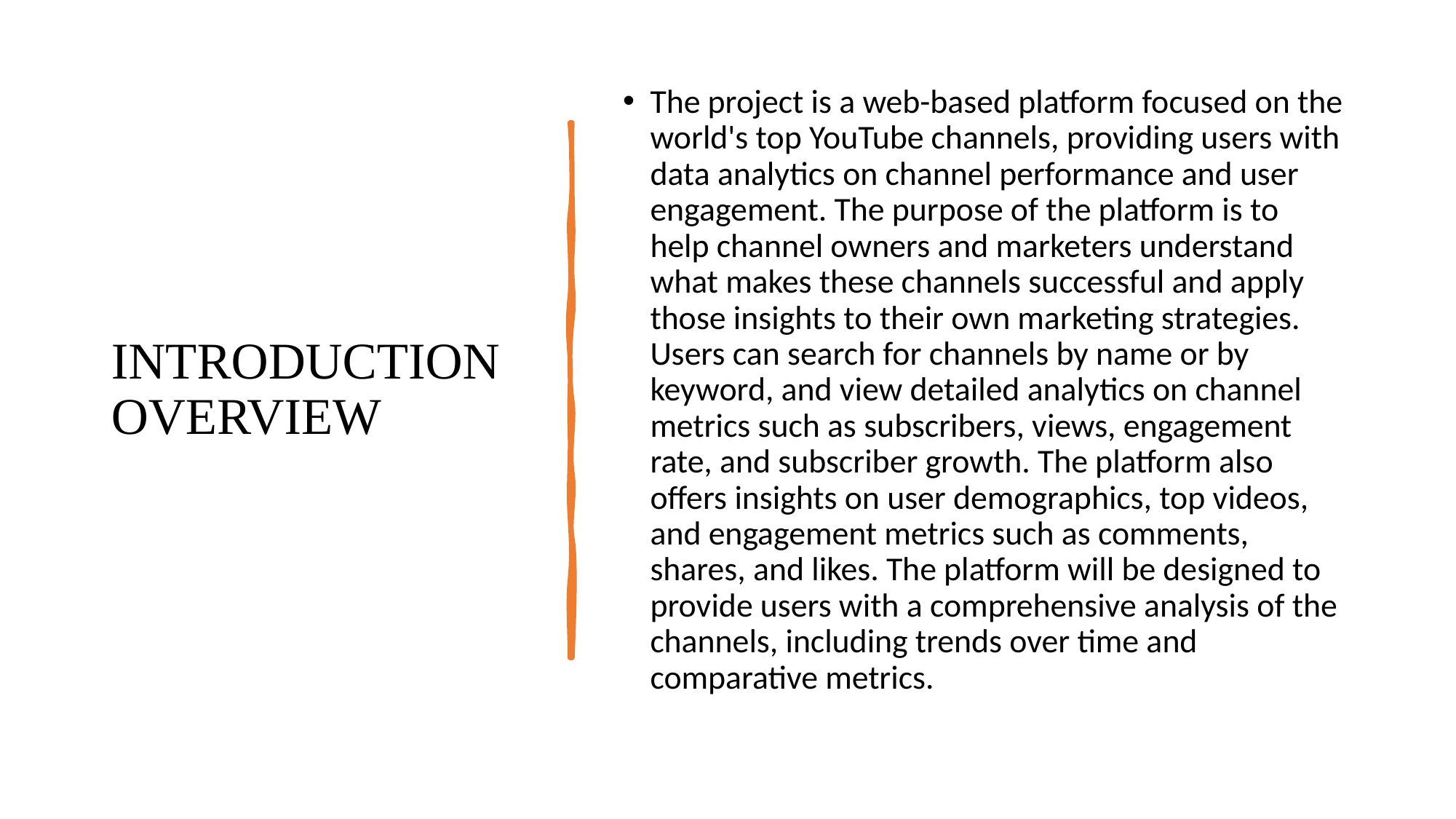

# INTRODUCTION OVERVIEW
The project is a web-based platform focused on the world's top YouTube channels, providing users with data analytics on channel performance and user engagement. The purpose of the platform is to help channel owners and marketers understand what makes these channels successful and apply those insights to their own marketing strategies. Users can search for channels by name or by keyword, and view detailed analytics on channel metrics such as subscribers, views, engagement rate, and subscriber growth. The platform also offers insights on user demographics, top videos, and engagement metrics such as comments, shares, and likes. The platform will be designed to provide users with a comprehensive analysis of the channels, including trends over time and comparative metrics.